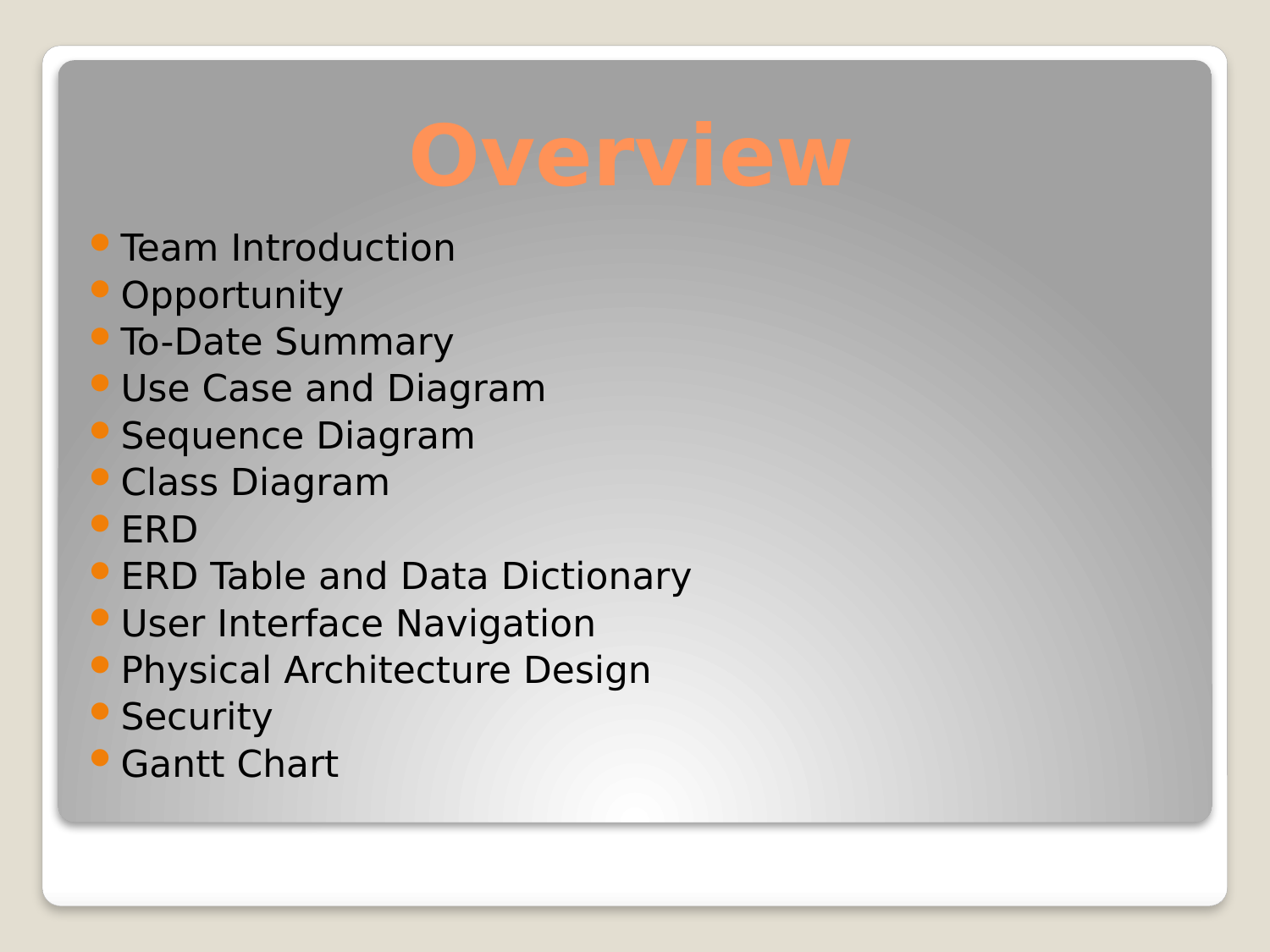

# Overview
Team Introduction
Opportunity
To-Date Summary
Use Case and Diagram
Sequence Diagram
Class Diagram
ERD
ERD Table and Data Dictionary
User Interface Navigation
Physical Architecture Design
Security
Gantt Chart